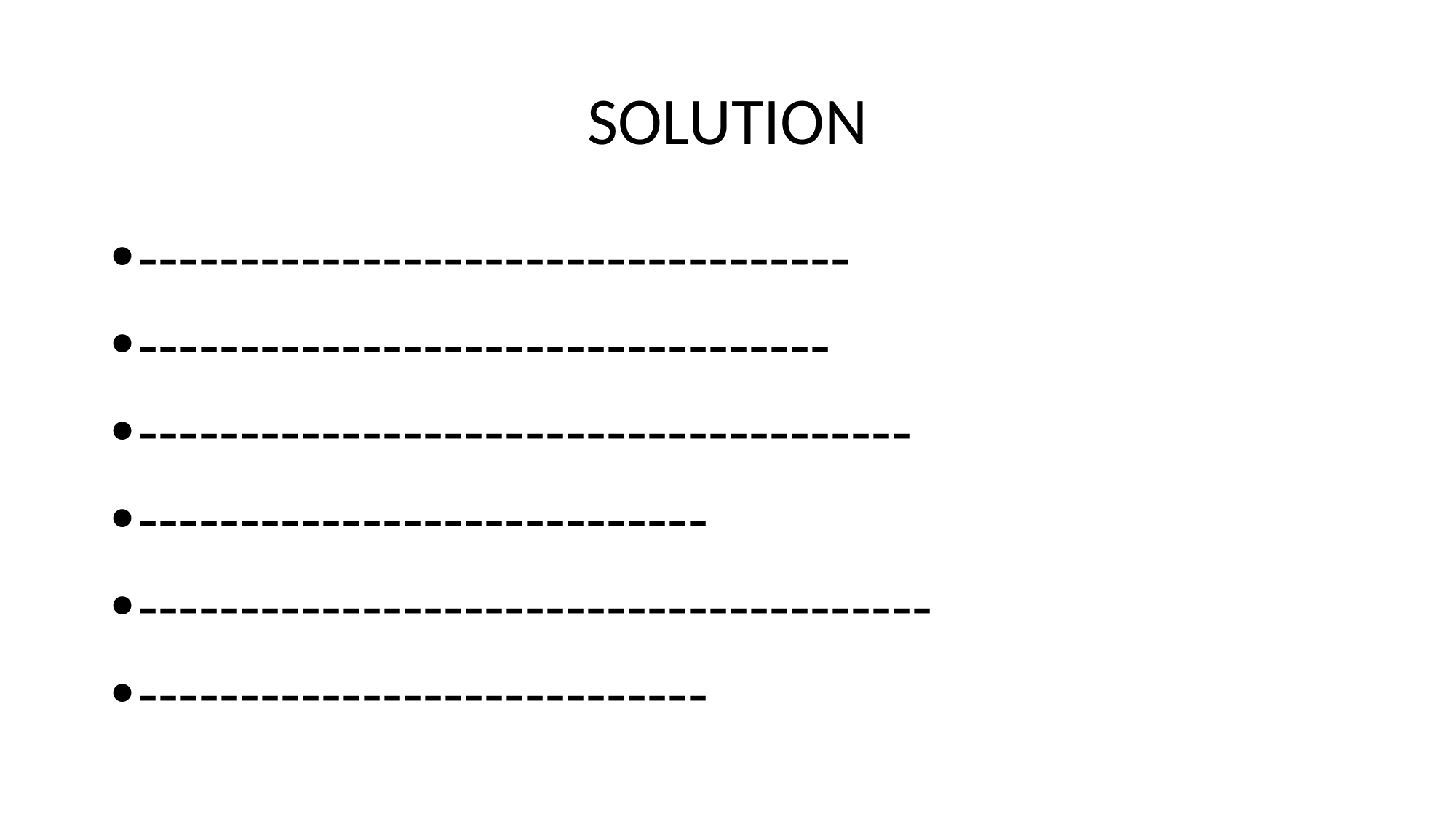

# SOLUTION
-----------------------------------
----------------------------------
--------------------------------------
----------------------------
---------------------------------------
----------------------------